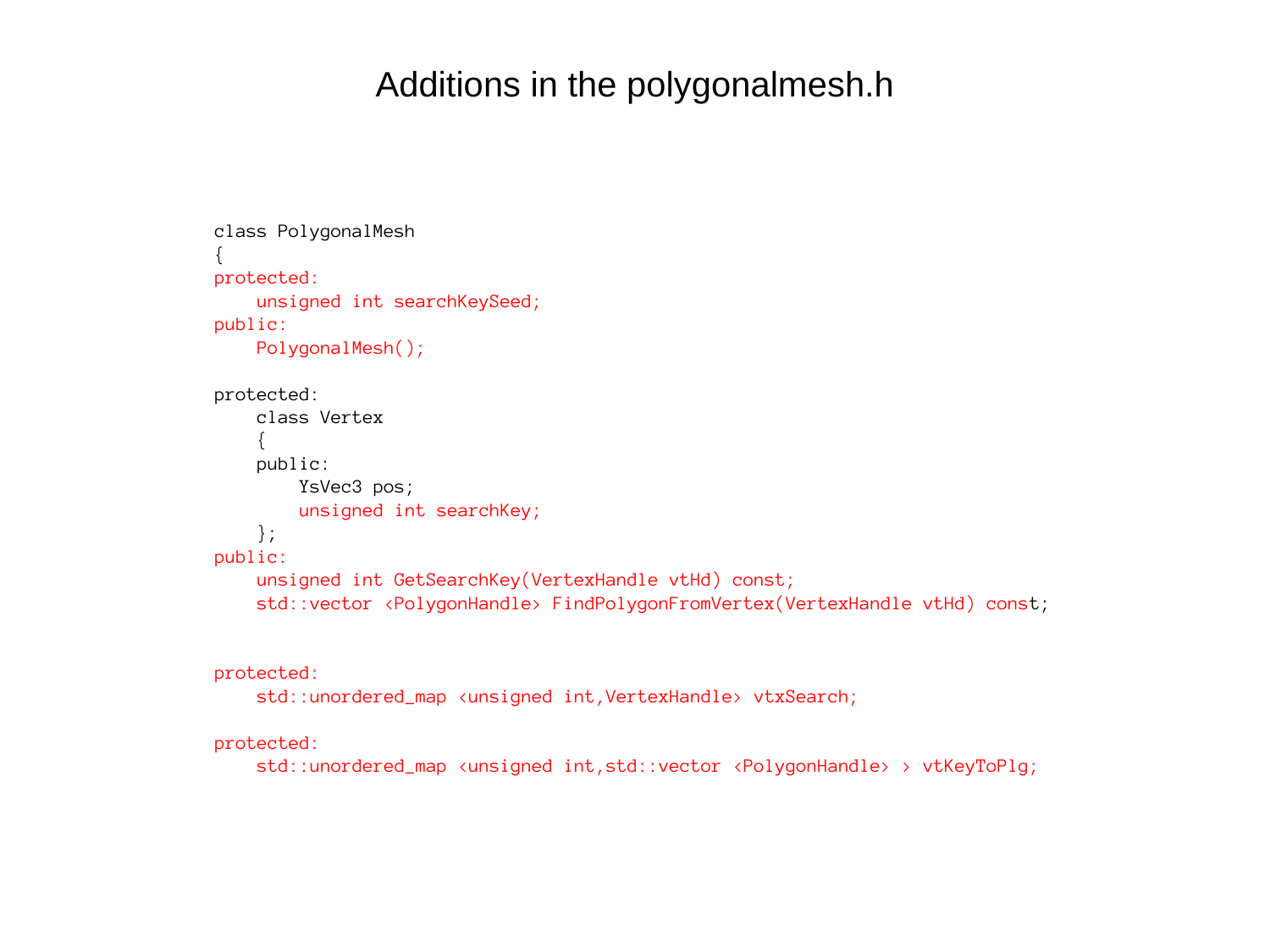

# Additions in the polygonalmesh.h

class PolygonalMesh
{
protected:
    unsigned int searchKeySeed;
public:
    PolygonalMesh();

protected:
    class Vertex
    {
    public:
        YsVec3 pos;
        unsigned int searchKey;
    };
public:
    unsigned int GetSearchKey(VertexHandle vtHd) const;
    std::vector <PolygonHandle> FindPolygonFromVertex(VertexHandle vtHd) const;

protected:
    std::unordered_map <unsigned int,VertexHandle> vtxSearch;

protected:
    std::unordered_map <unsigned int,std::vector <PolygonHandle> > vtKeyToPlg;